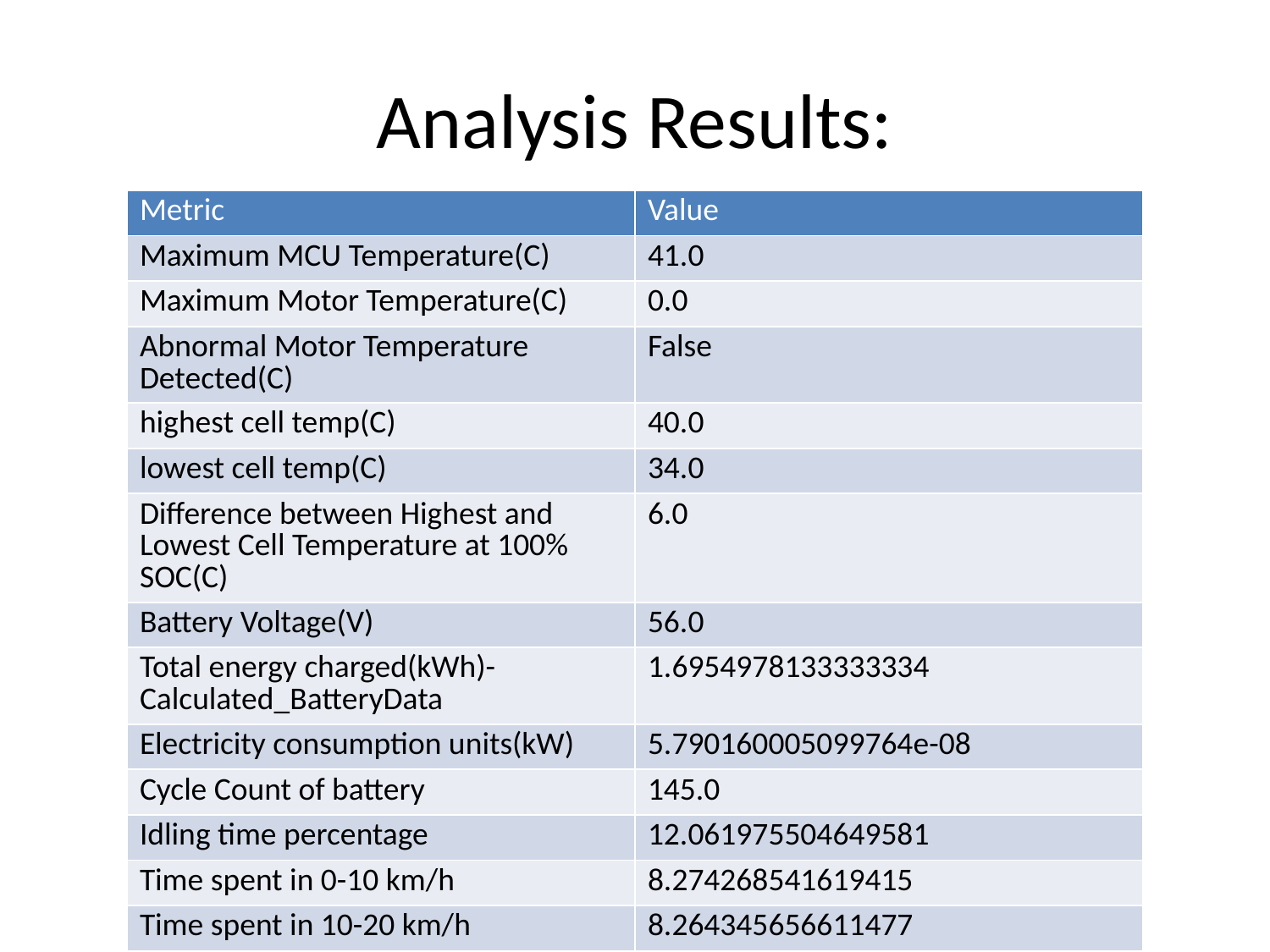

# Analysis Results:
| Metric | Value |
| --- | --- |
| Maximum MCU Temperature(C) | 41.0 |
| Maximum Motor Temperature(C) | 0.0 |
| Abnormal Motor Temperature Detected(C) | False |
| highest cell temp(C) | 40.0 |
| lowest cell temp(C) | 34.0 |
| Difference between Highest and Lowest Cell Temperature at 100% SOC(C) | 6.0 |
| Battery Voltage(V) | 56.0 |
| Total energy charged(kWh)- Calculated\_BatteryData | 1.6954978133333334 |
| Electricity consumption units(kW) | 5.790160005099764e-08 |
| Cycle Count of battery | 145.0 |
| Idling time percentage | 12.061975504649581 |
| Time spent in 0-10 km/h | 8.274268541619415 |
| Time spent in 10-20 km/h | 8.264345656611477 |